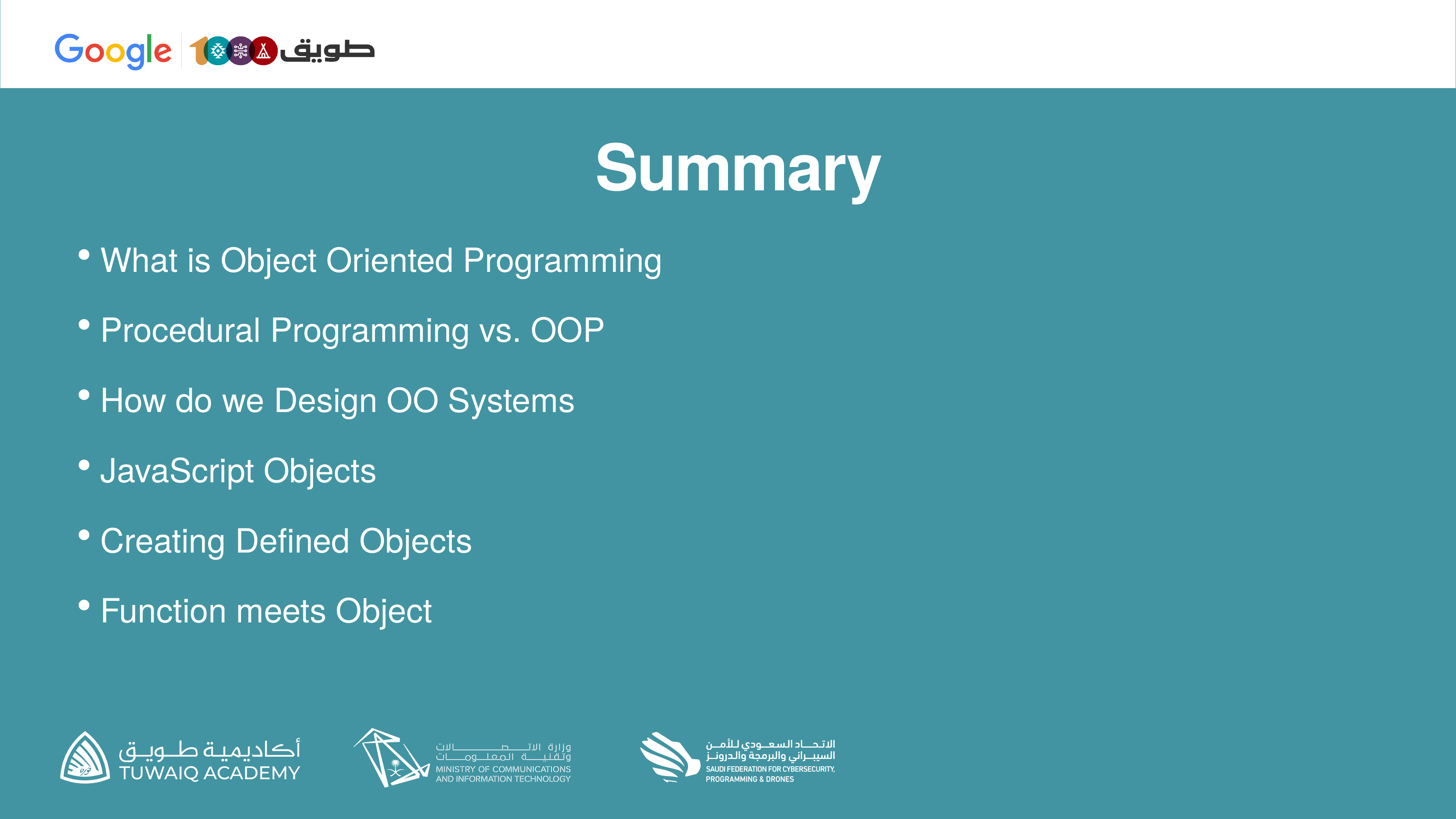

# Summary
What is Object Oriented Programming
Procedural Programming vs. OOP
How do we Design OO Systems
JavaScript Objects
Creating Defined Objects
Function meets Object